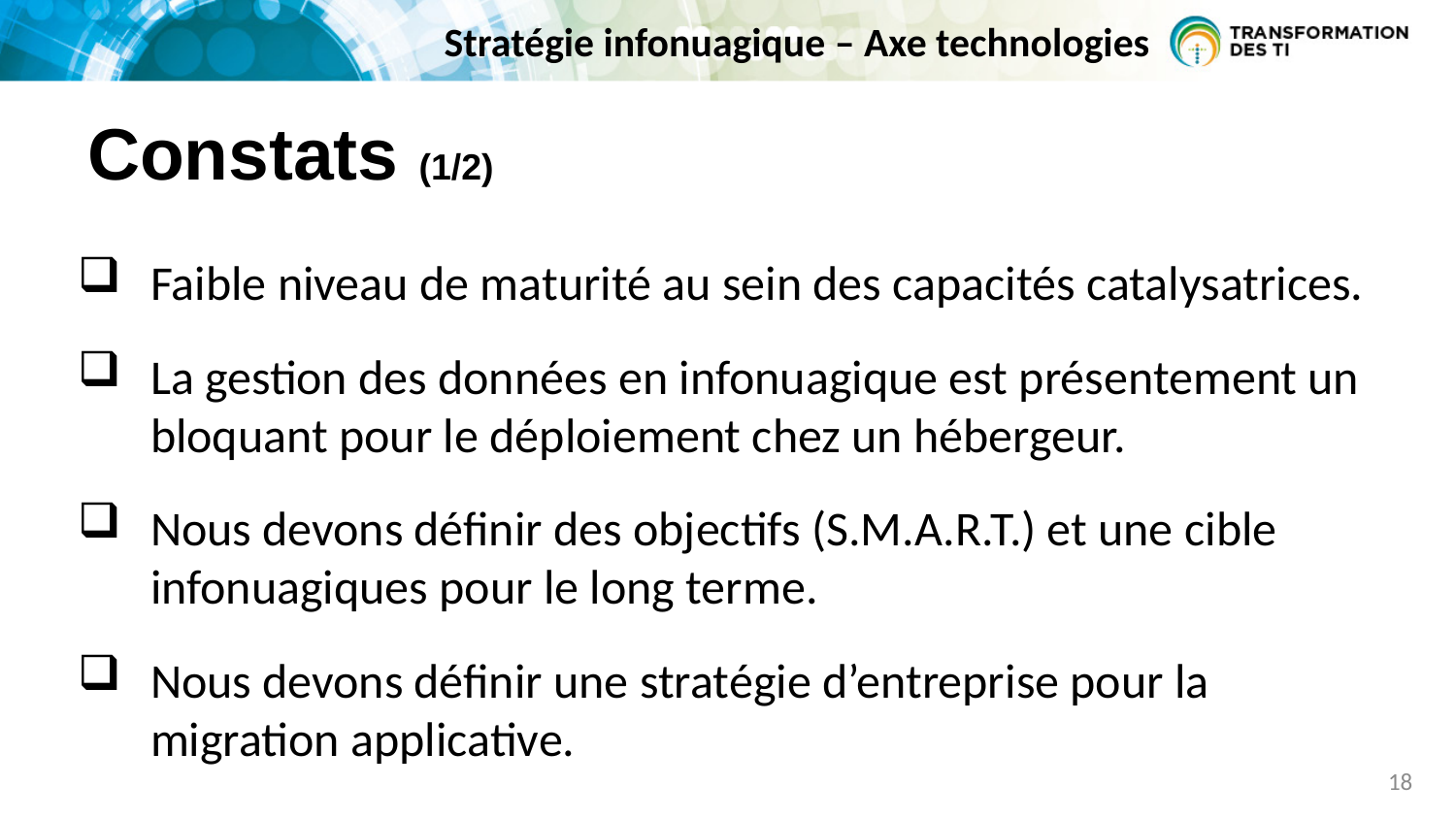

Stratégie infonuagique – Axe technologies
# Constats (1/2)
Faible niveau de maturité au sein des capacités catalysatrices.

La gestion des données en infonuagique est présentement un bloquant pour le déploiement chez un hébergeur.

Nous devons définir des objectifs (S.M.A.R.T.) et une cible infonuagiques pour le long terme.

Nous devons définir une stratégie d’entreprise pour la migration applicative.
18